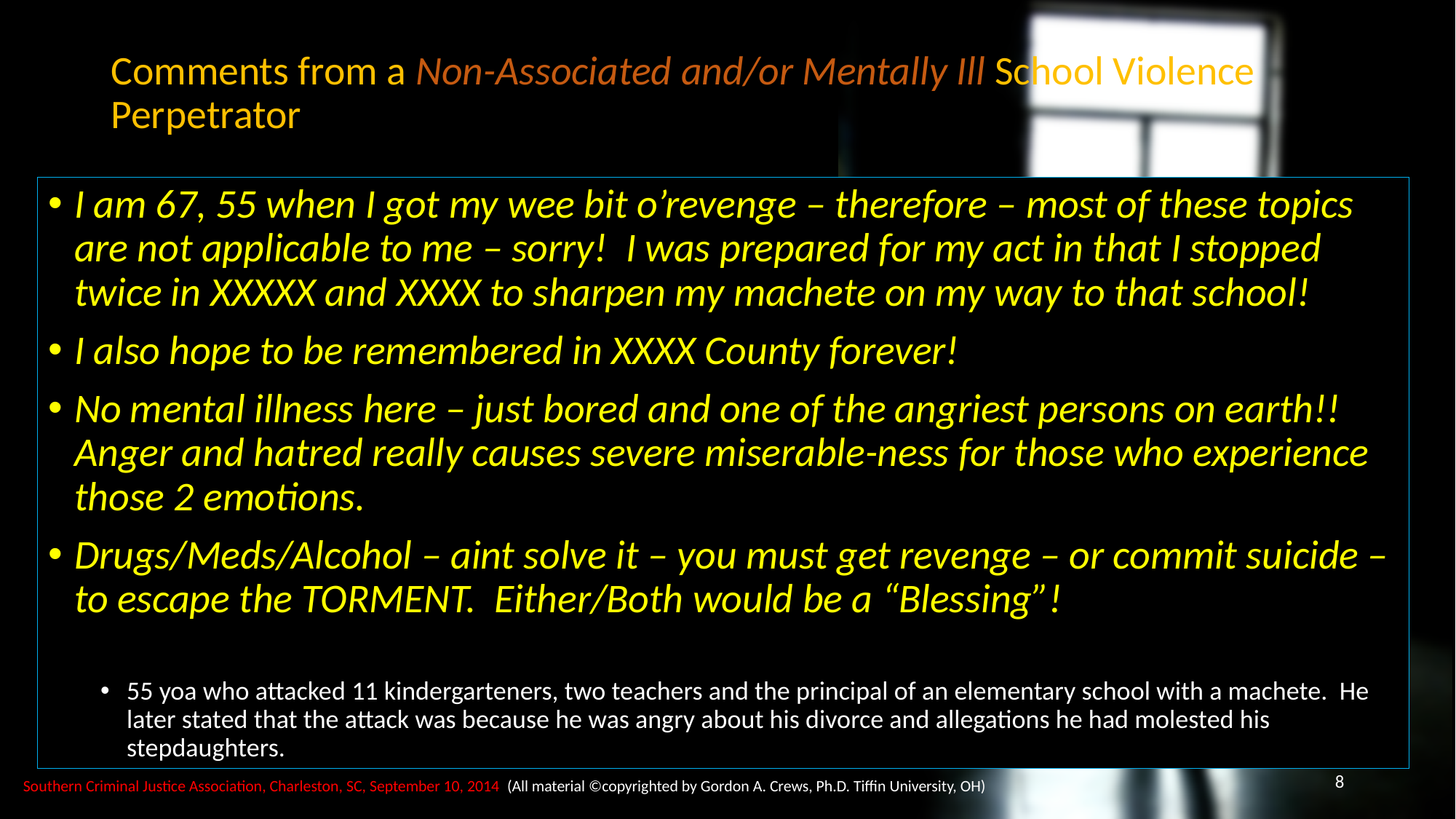

# Comments from a Non-Associated and/or Mentally Ill School Violence Perpetrator
I am 67, 55 when I got my wee bit o’revenge – therefore – most of these topics are not applicable to me – sorry!  I was prepared for my act in that I stopped twice in XXXXX and XXXX to sharpen my machete on my way to that school!
I also hope to be remembered in XXXX County forever!
No mental illness here – just bored and one of the angriest persons on earth!!  Anger and hatred really causes severe miserable-ness for those who experience those 2 emotions.
Drugs/Meds/Alcohol – aint solve it – you must get revenge – or commit suicide – to escape the TORMENT.  Either/Both would be a “Blessing”!

55 yoa who attacked 11 kindergarteners, two teachers and the principal of an elementary school with a machete.  He later stated that the attack was because he was angry about his divorce and allegations he had molested his stepdaughters.

8
Southern Criminal Justice Association, Charleston, SC, September 10, 2014  (All material ©copyrighted by Gordon A. Crews, Ph.D. Tiffin University, OH)